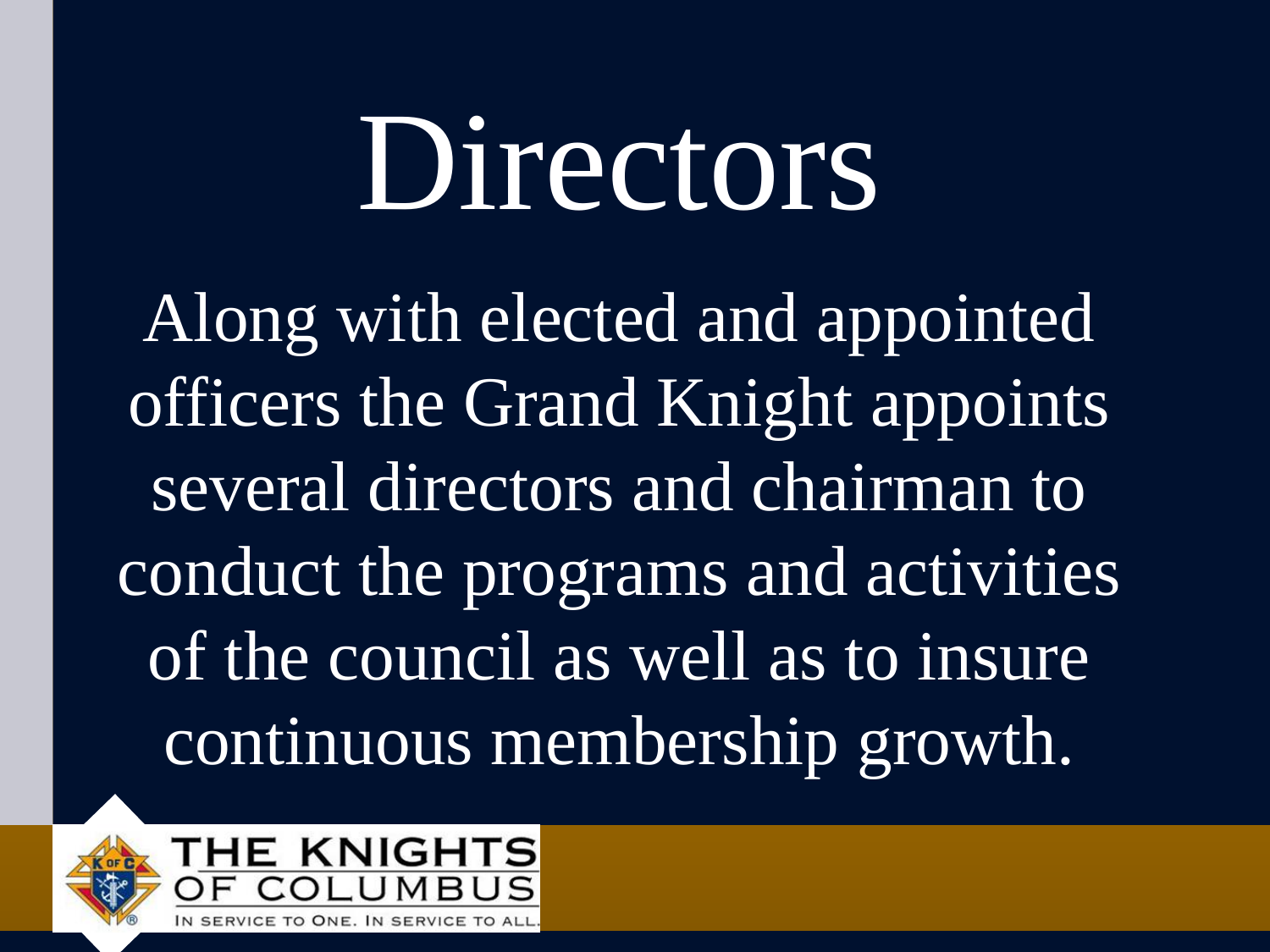

# Directors
Along with elected and appointed officers the Grand Knight appoints several directors and chairman to conduct the programs and activities of the council as well as to insure continuous membership growth.